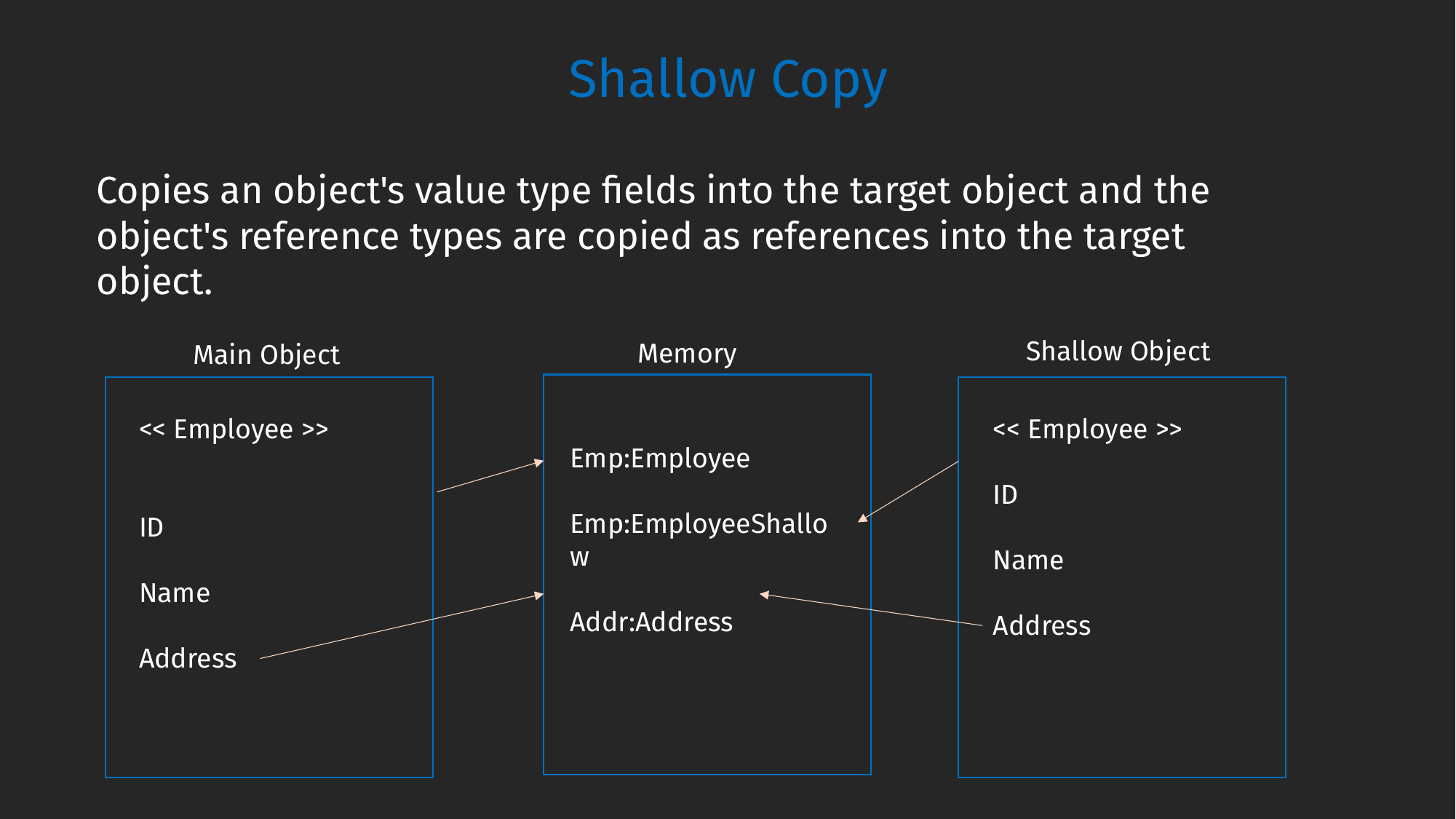

# Shallow Copy
Copies an object's value type fields into the target object and the object's reference types are copied as references into the target object.
Shallow Object
Memory
  Main Object

Emp:Employee

Emp:EmployeeShallow

Addr:Address
<< Employee >>

ID

Name

Address
<< Employee >>

ID

Name

Address